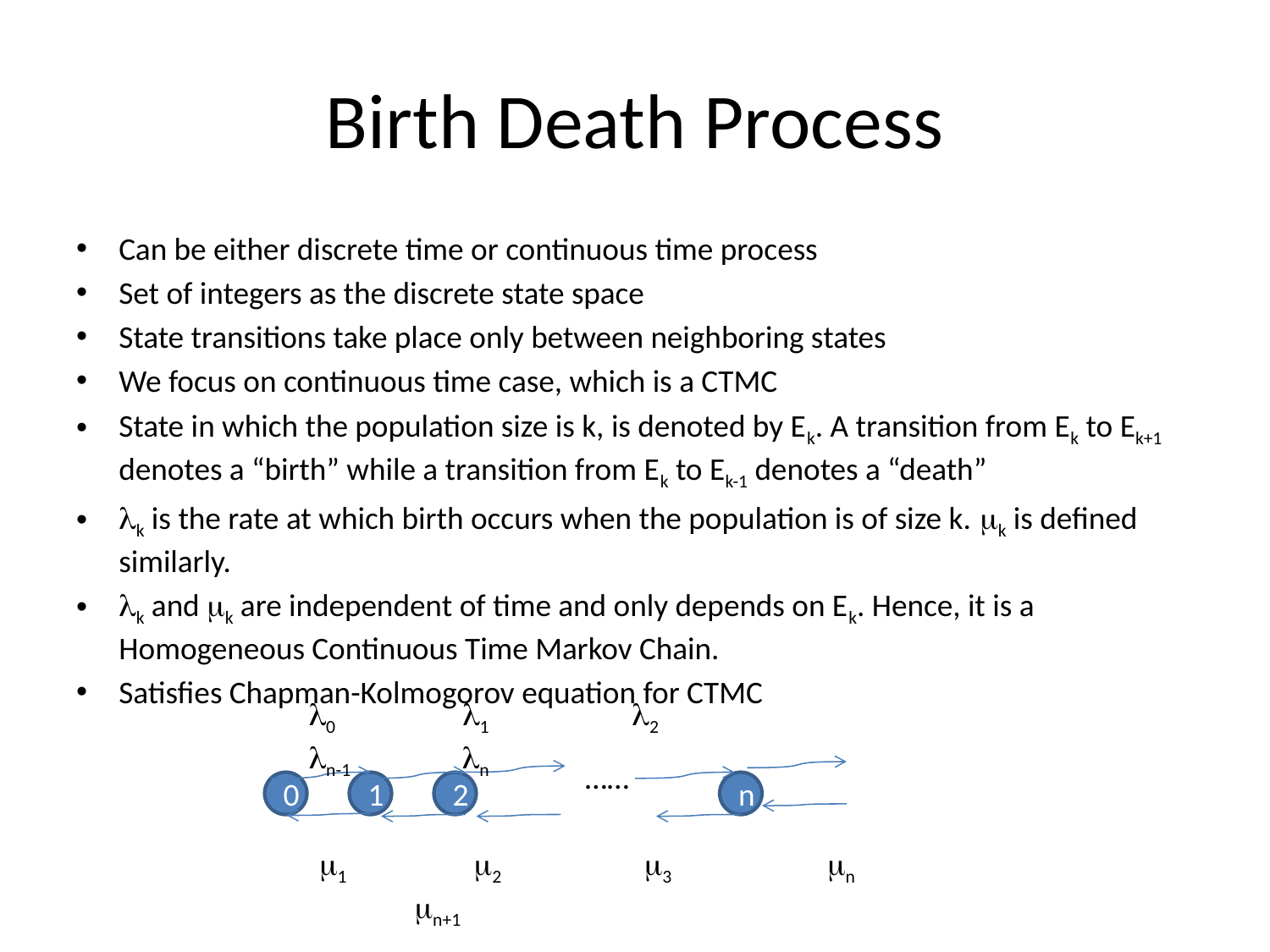

# Birth Death Process
Can be either discrete time or continuous time process
Set of integers as the discrete state space
State transitions take place only between neighboring states
We focus on continuous time case, which is a CTMC
State in which the population size is k, is denoted by Ek. A transition from Ek to Ek+1 denotes a “birth” while a transition from Ek to Ek-1 denotes a “death”
λk is the rate at which birth occurs when the population is of size k. μk is defined similarly.
λk and μk are independent of time and only depends on Ek. Hence, it is a Homogeneous Continuous Time Markov Chain.
Satisfies Chapman-Kolmogorov equation for CTMC

λ0        λ1         λ2 		λn-1       λn
0
1
2
n
μ1        μ2         μ3 		μn        μn+1
……